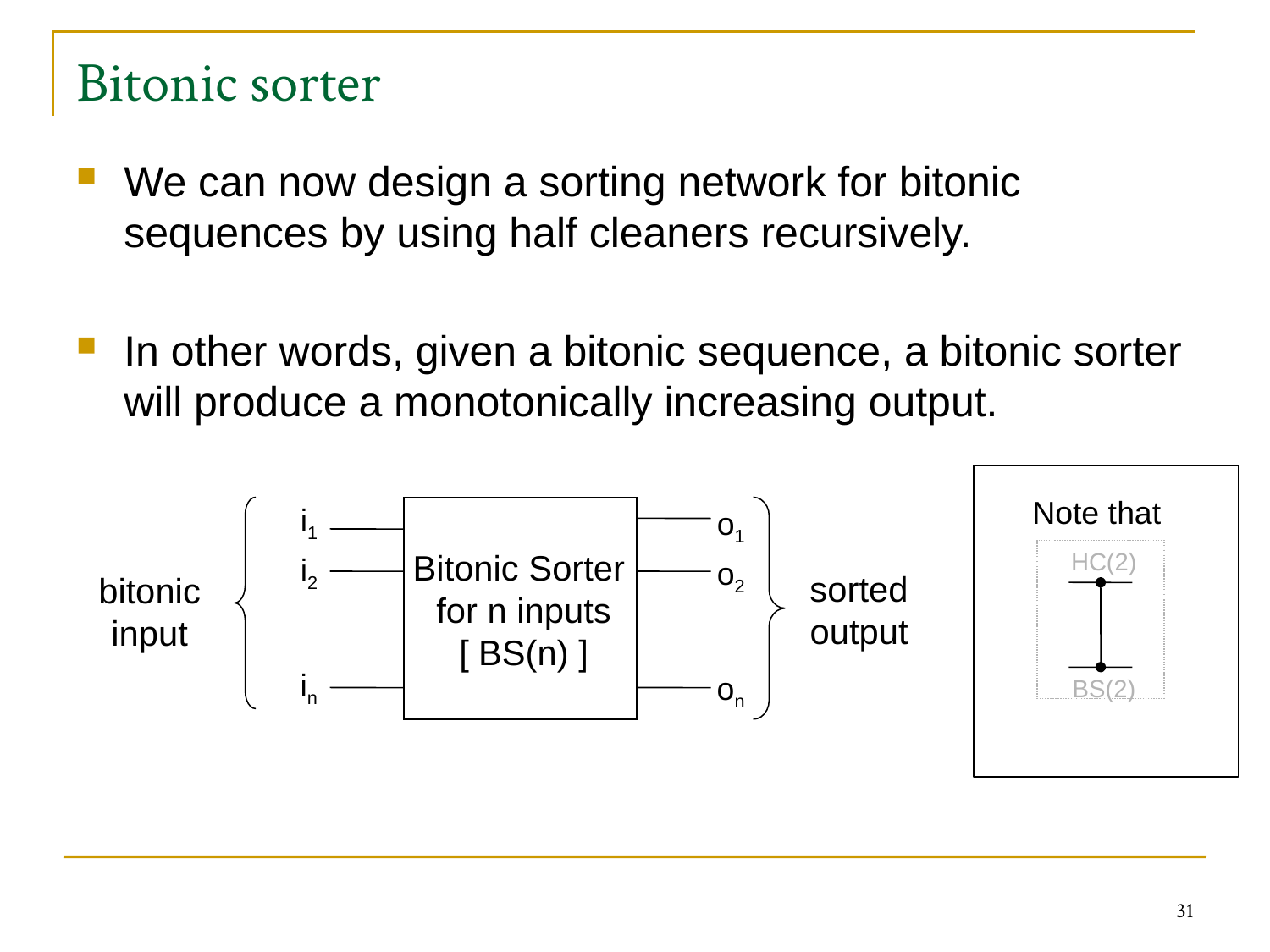

# Bitonic sorter
We can now design a sorting network for bitonic sequences by using half cleaners recursively.

In other words, given a bitonic sequence, a bitonic sorter will produce a monotonically increasing output.

Note that
i1

o1

Bitonic Sorter
for n inputs
[ BS(n) ]

HC(2)
i2
o2
sorted
output
bitonic
input

in
on
BS(2)

31